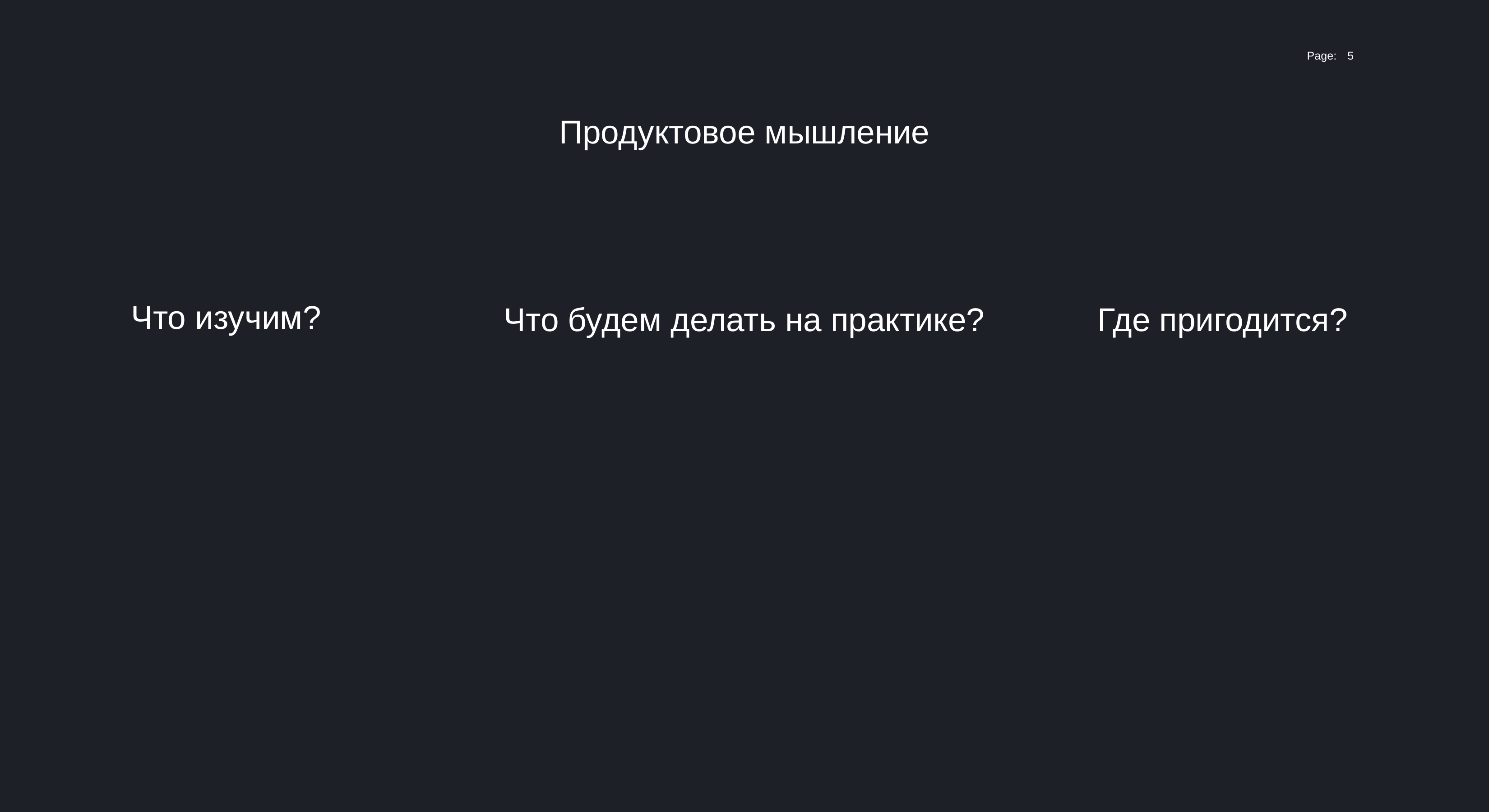

5
Продуктовое мышление
Что изучим?
Где пригодится?
Что будем делать на практике?